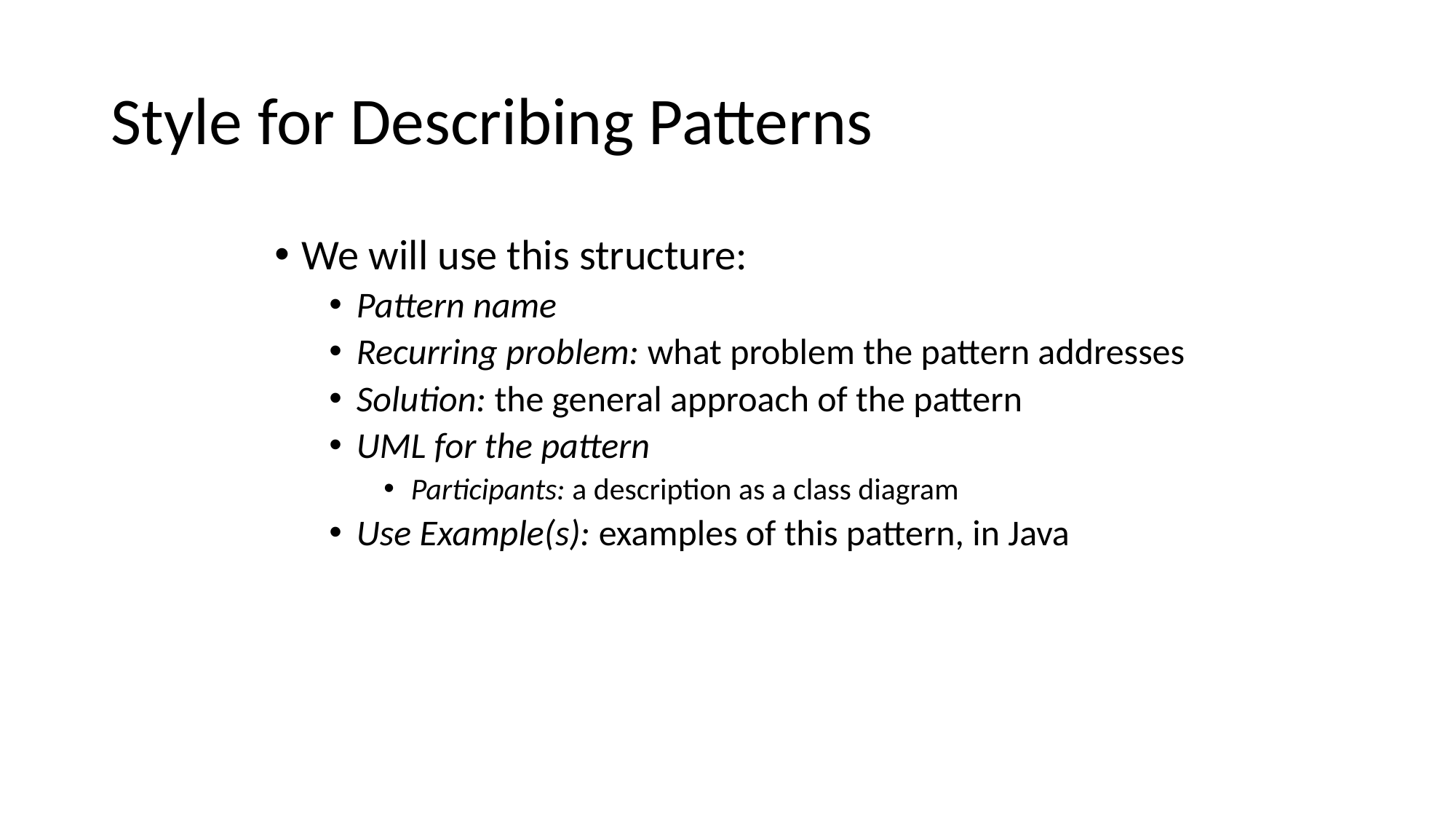

# Style for Describing Patterns
We will use this structure:
Pattern name
Recurring problem: what problem the pattern addresses
Solution: the general approach of the pattern
UML for the pattern
Participants: a description as a class diagram
Use Example(s): examples of this pattern, in Java